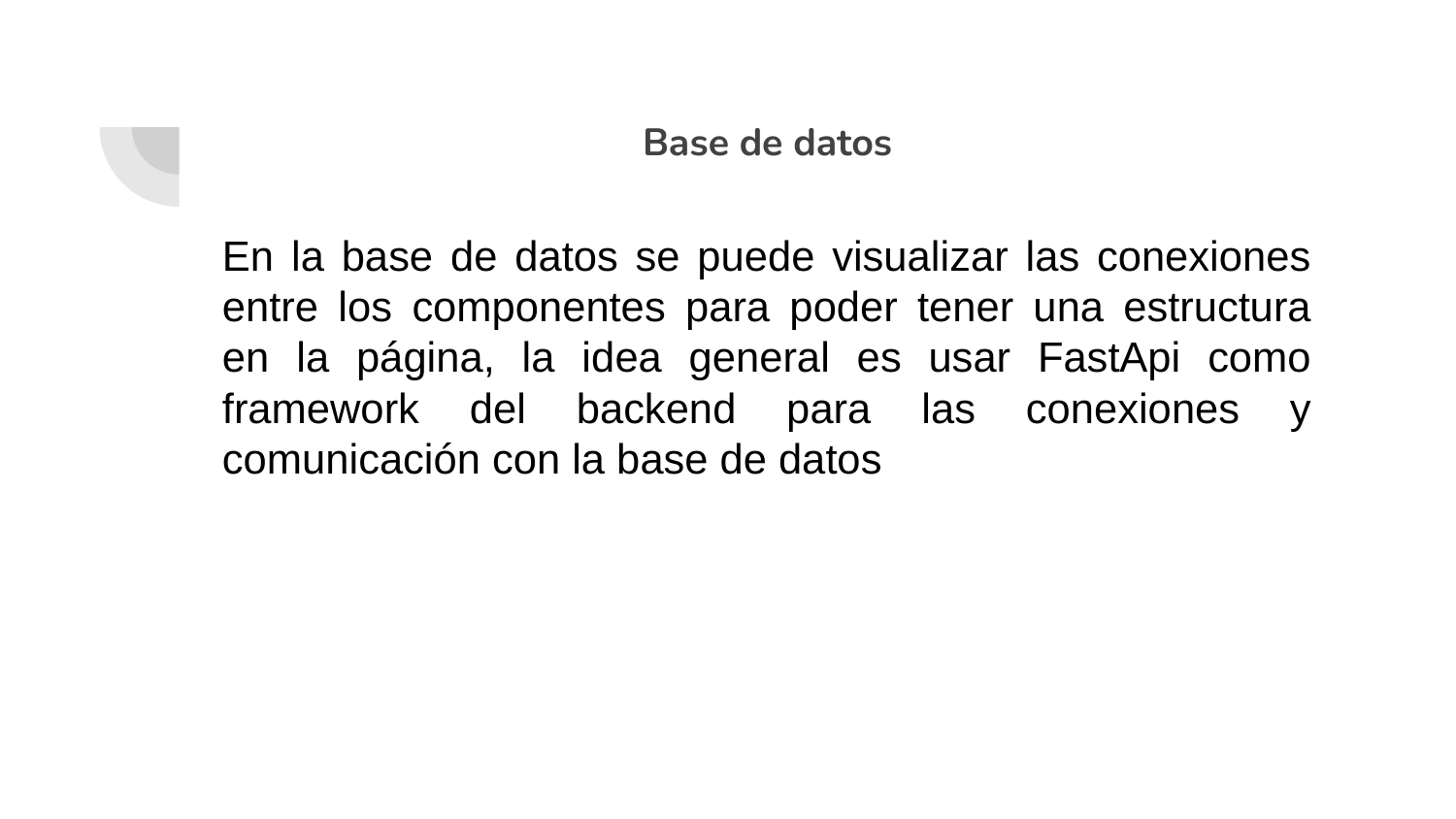

# Base de datos
En la base de datos se puede visualizar las conexiones entre los componentes para poder tener una estructura en la página, la idea general es usar FastApi como framework del backend para las conexiones y comunicación con la base de datos